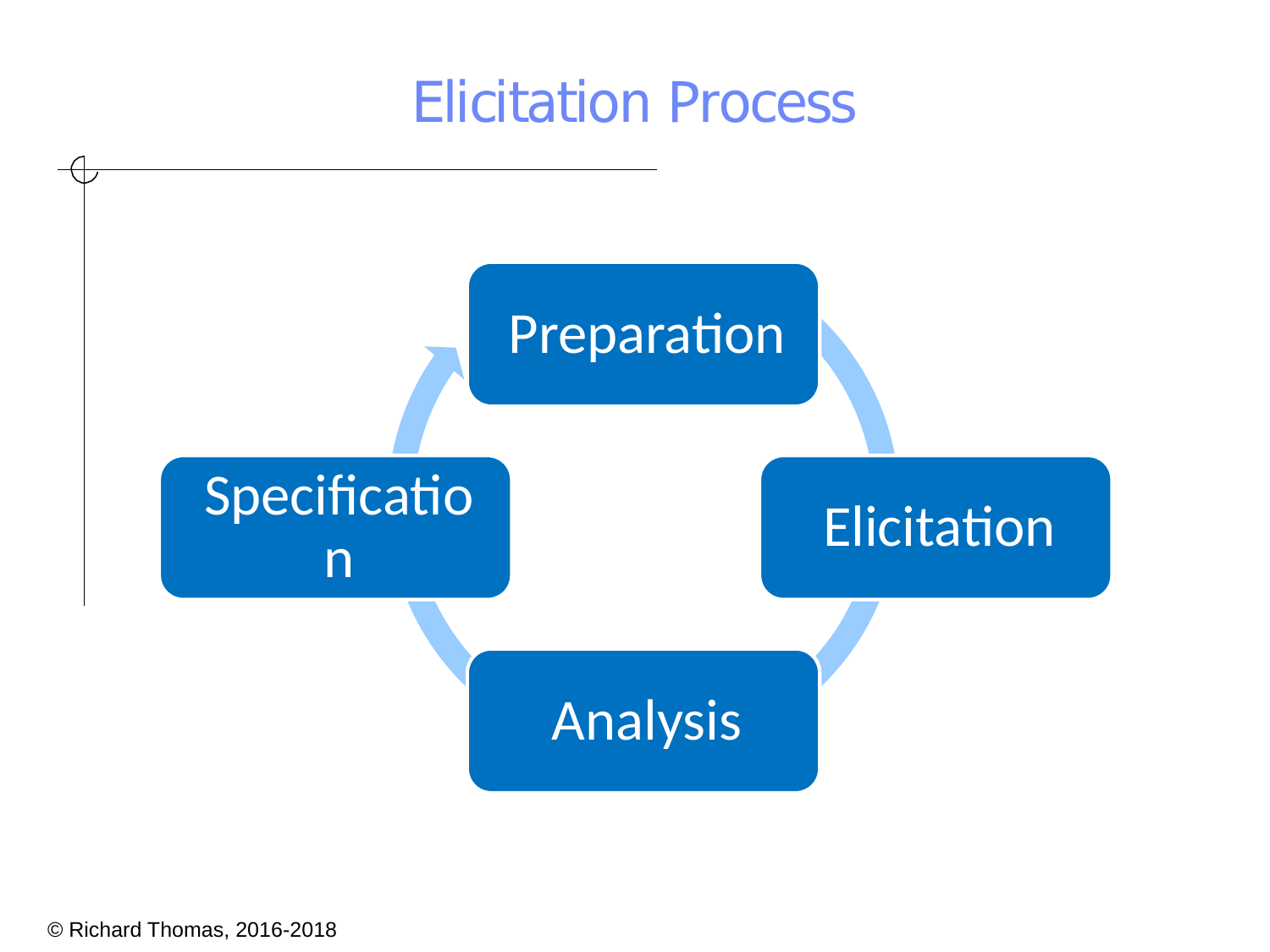

# Elicitation Process
Preparation
Elicitation
Analysis
Specification